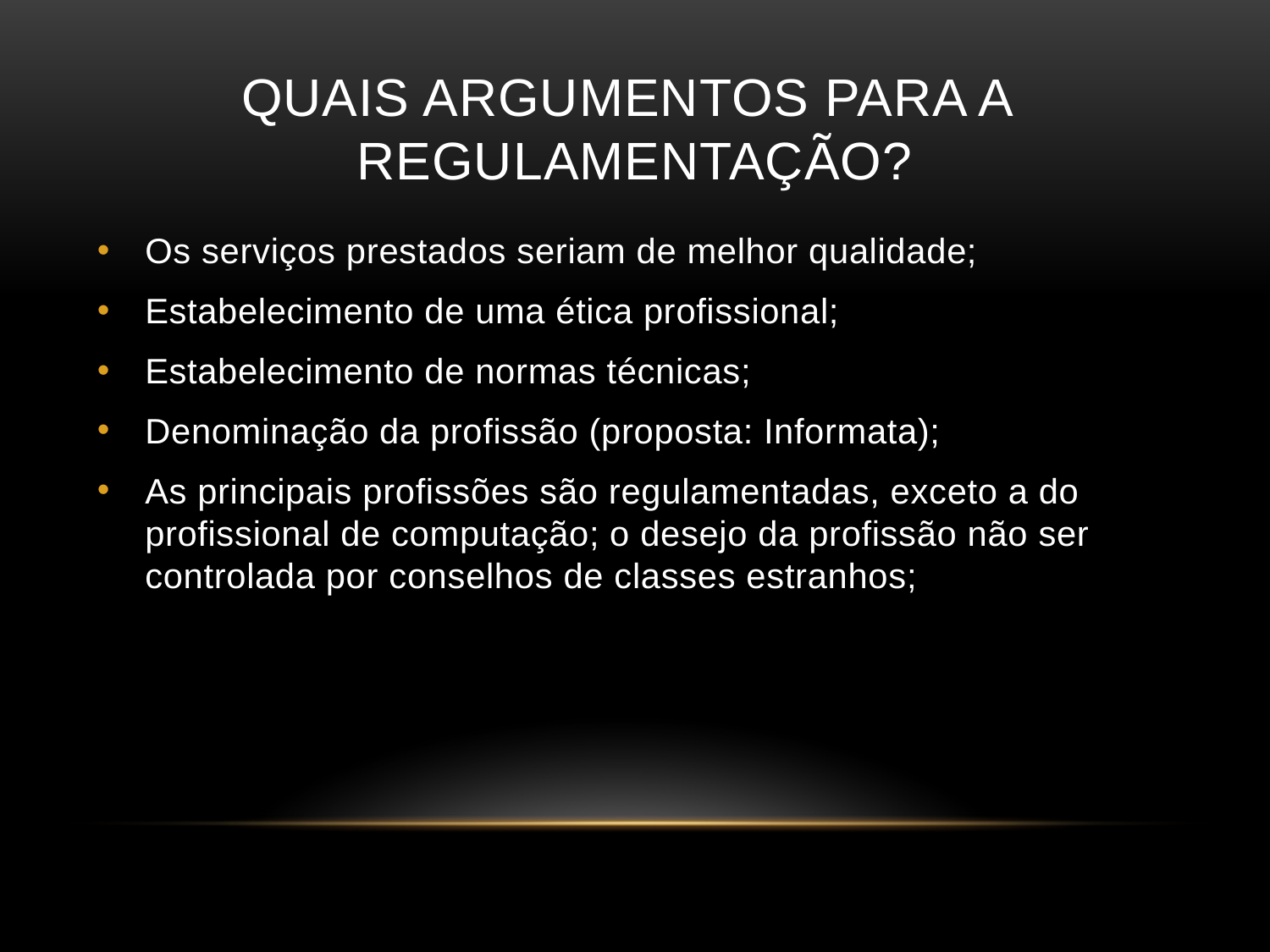

# Quais argumentos para a  Regulamentação?
Os serviços prestados seriam de melhor qualidade;
Estabelecimento de uma ética profissional;
Estabelecimento de normas técnicas;
Denominação da profissão (proposta: Informata);
As principais profissões são regulamentadas, exceto a do profissional de computação; o desejo da profissão não ser controlada por conselhos de classes estranhos;